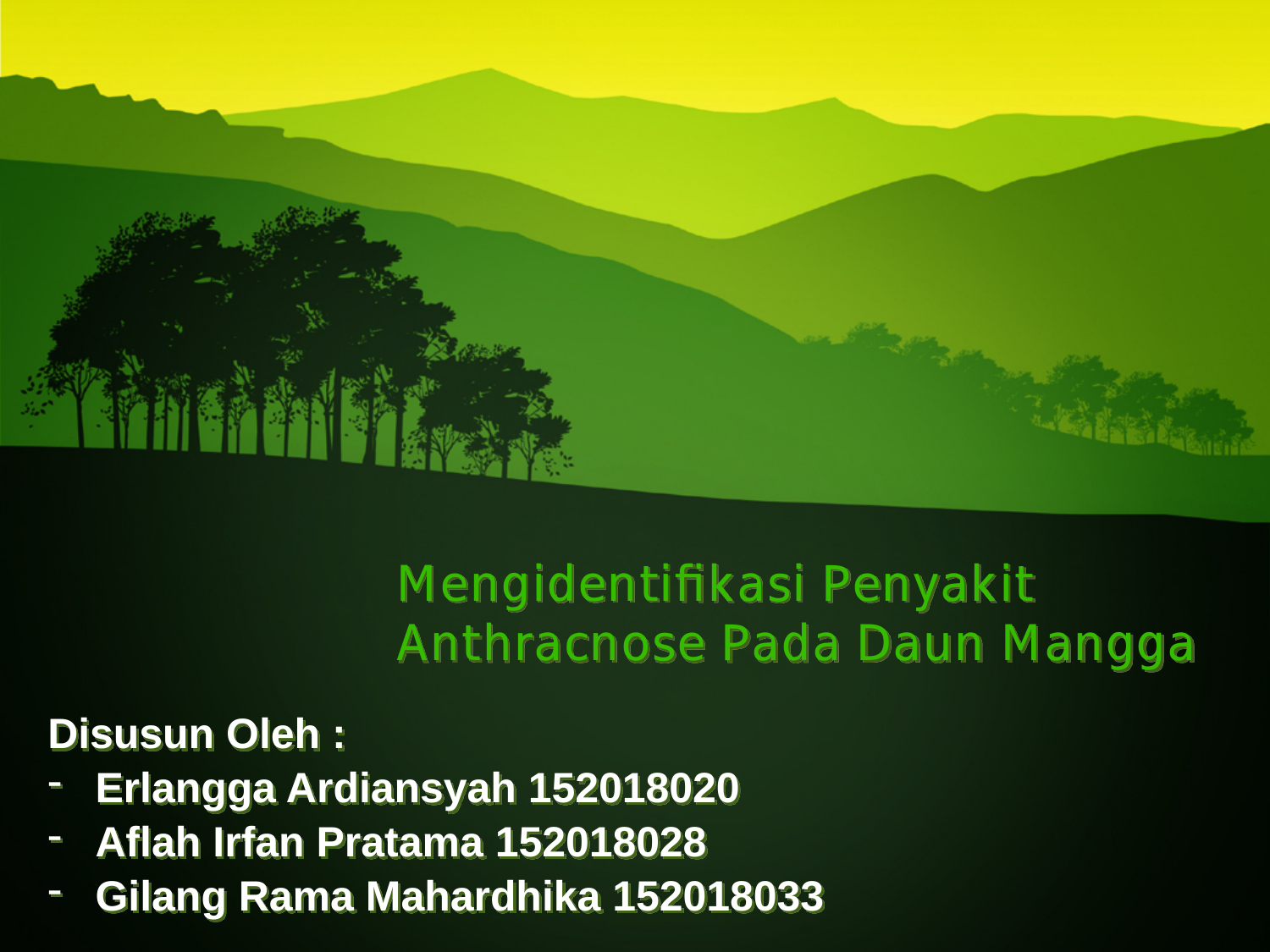

# Mengidentifikasi Penyakit Anthracnose Pada Daun Mangga
Disusun Oleh :
Erlangga Ardiansyah 152018020
Aflah Irfan Pratama 152018028
Gilang Rama Mahardhika 152018033